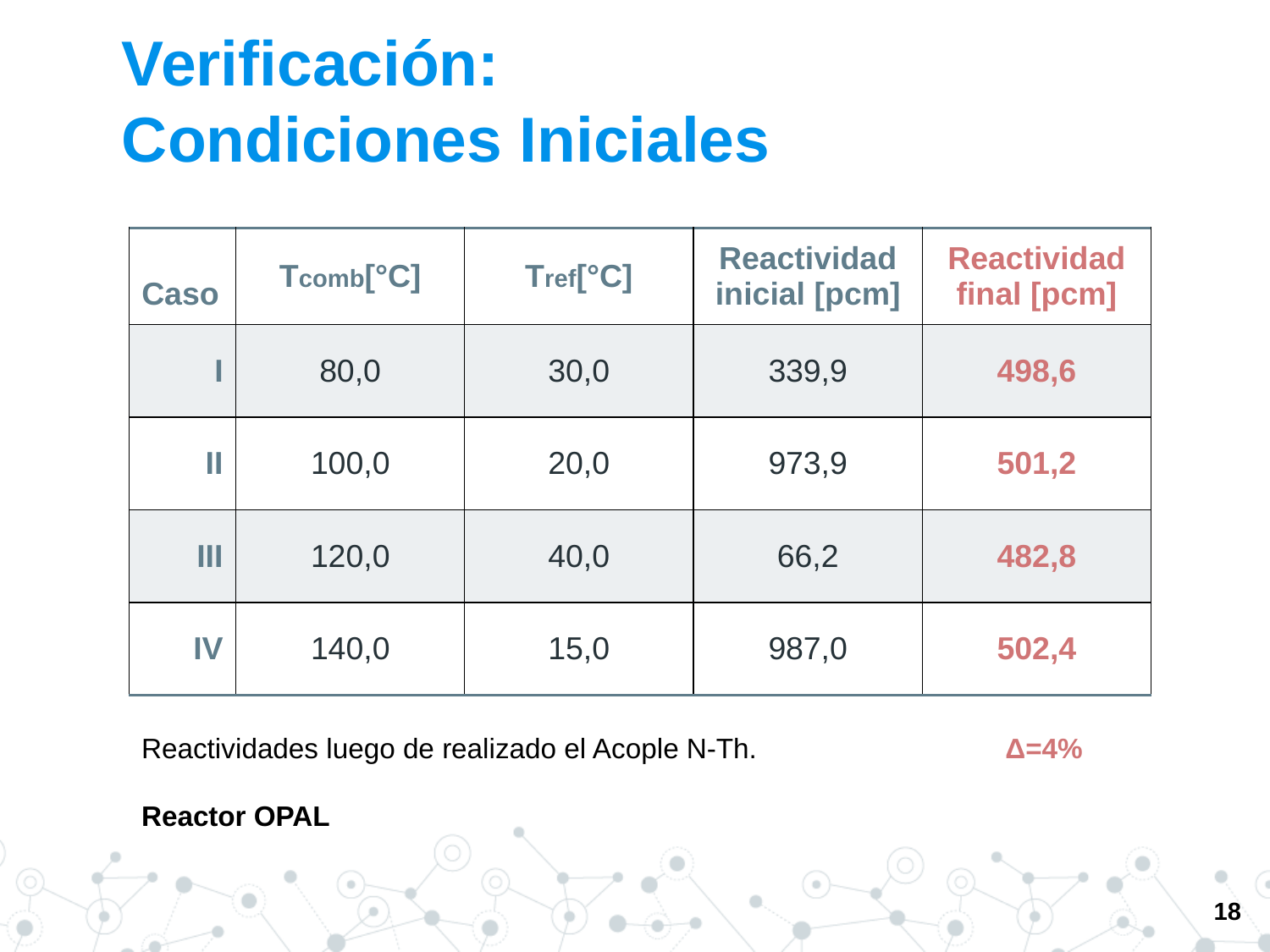

# Verificación: Condiciones Iniciales
| Caso | Tcomb[°C] | Tref[°C] | Reactividad inicial [pcm] | Reactividad final [pcm] |
| --- | --- | --- | --- | --- |
| I | 80,0 | 30,0 | 339,9 | 498,6 |
| II | 100,0 | 20,0 | 973,9 | 501,2 |
| III | 120,0 | 40,0 | 66,2 | 482,8 |
| IV | 140,0 | 15,0 | 987,0 | 502,4 |
Reactividades luego de realizado el Acople N-Th.		             Δ=4%

Reactor OPAL
18